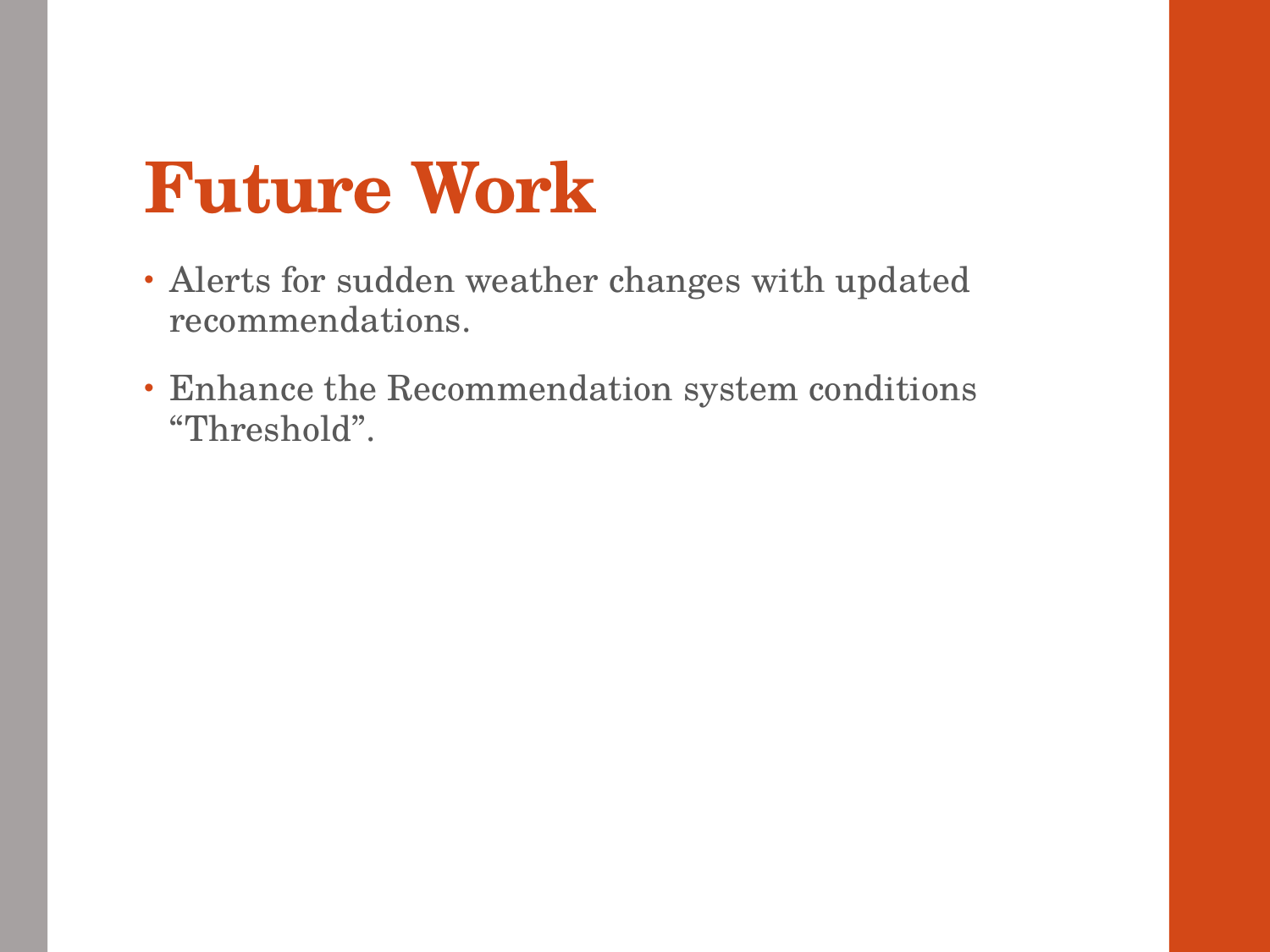

# Future Work
Alerts for sudden weather changes with updated recommendations.
Enhance the Recommendation system conditions “Threshold”.